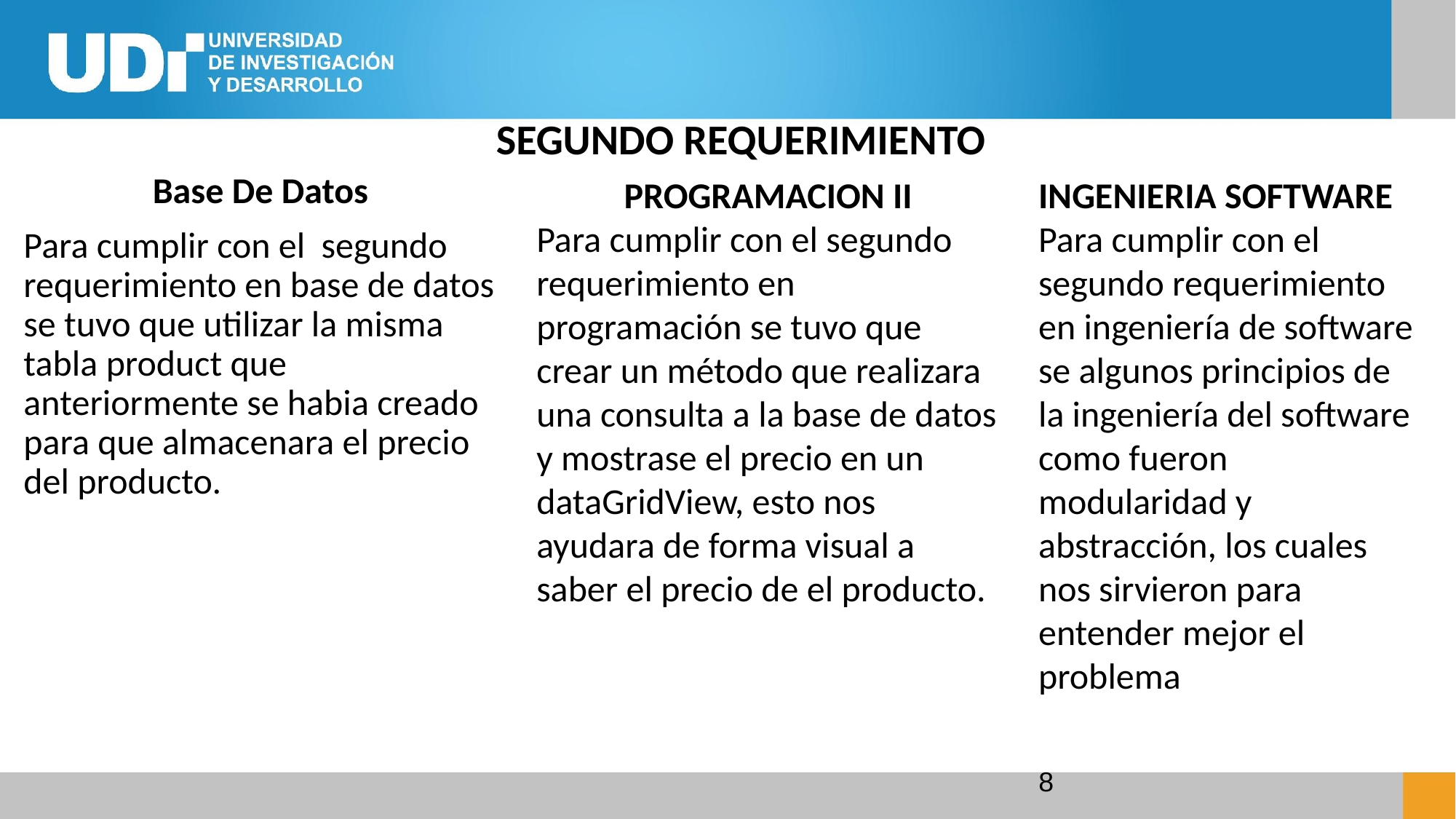

# SEGUNDO REQUERIMIENTO
Base De Datos
Para cumplir con el  segundo requerimiento en base de datos se tuvo que utilizar la misma tabla product que anteriormente se habia creado para que almacenara el precio del producto.
PROGRAMACION II
Para cumplir con el segundo requerimiento en programación se tuvo que crear un método que realizara una consulta a la base de datos y mostrase el precio en un dataGridView, esto nos ayudara de forma visual a saber el precio de el producto.
INGENIERIA SOFTWARE
Para cumplir con el segundo requerimiento en ingeniería de software se algunos principios de la ingeniería del software como fueron modularidad y abstracción, los cuales nos sirvieron para entender mejor el problema
8